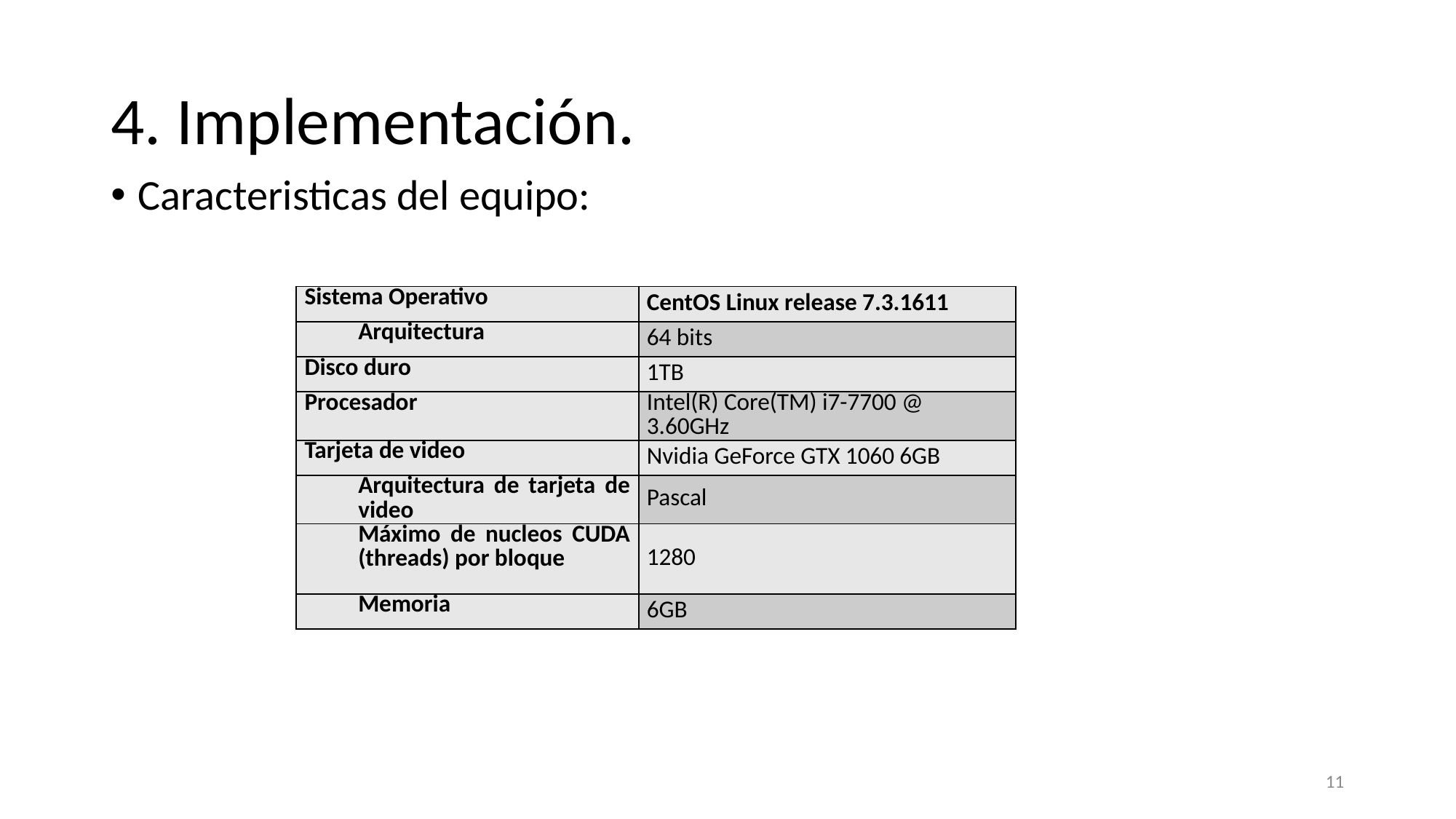

# 4. Implementación.
Caracteristicas del equipo:

| Sistema Operativo | CentOS Linux release 7.3.1611 |
| --- | --- |
| Arquitectura | 64 bits |
| Disco duro | 1TB |
| Procesador | Intel(R) Core(TM) i7-7700 @ 3.60GHz |
| Tarjeta de video | Nvidia GeForce GTX 1060 6GB |
| Arquitectura de tarjeta de video | Pascal |
| Máximo de nucleos CUDA (threads) por bloque | 1280 |
| Memoria | 6GB |
11